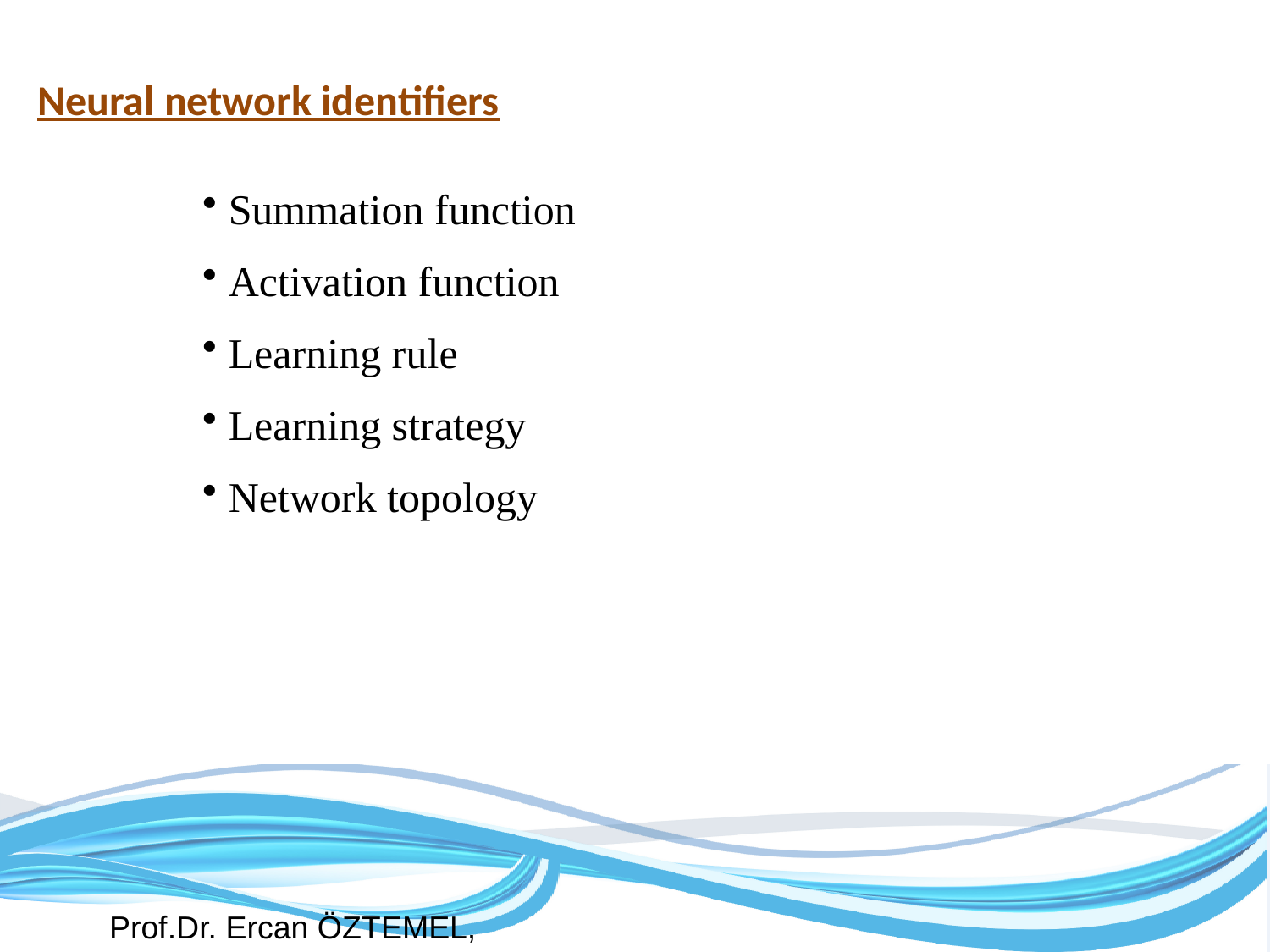

# Neural network identifiers
Summation function
Activation function
Learning rule
Learning strategy
Network topology